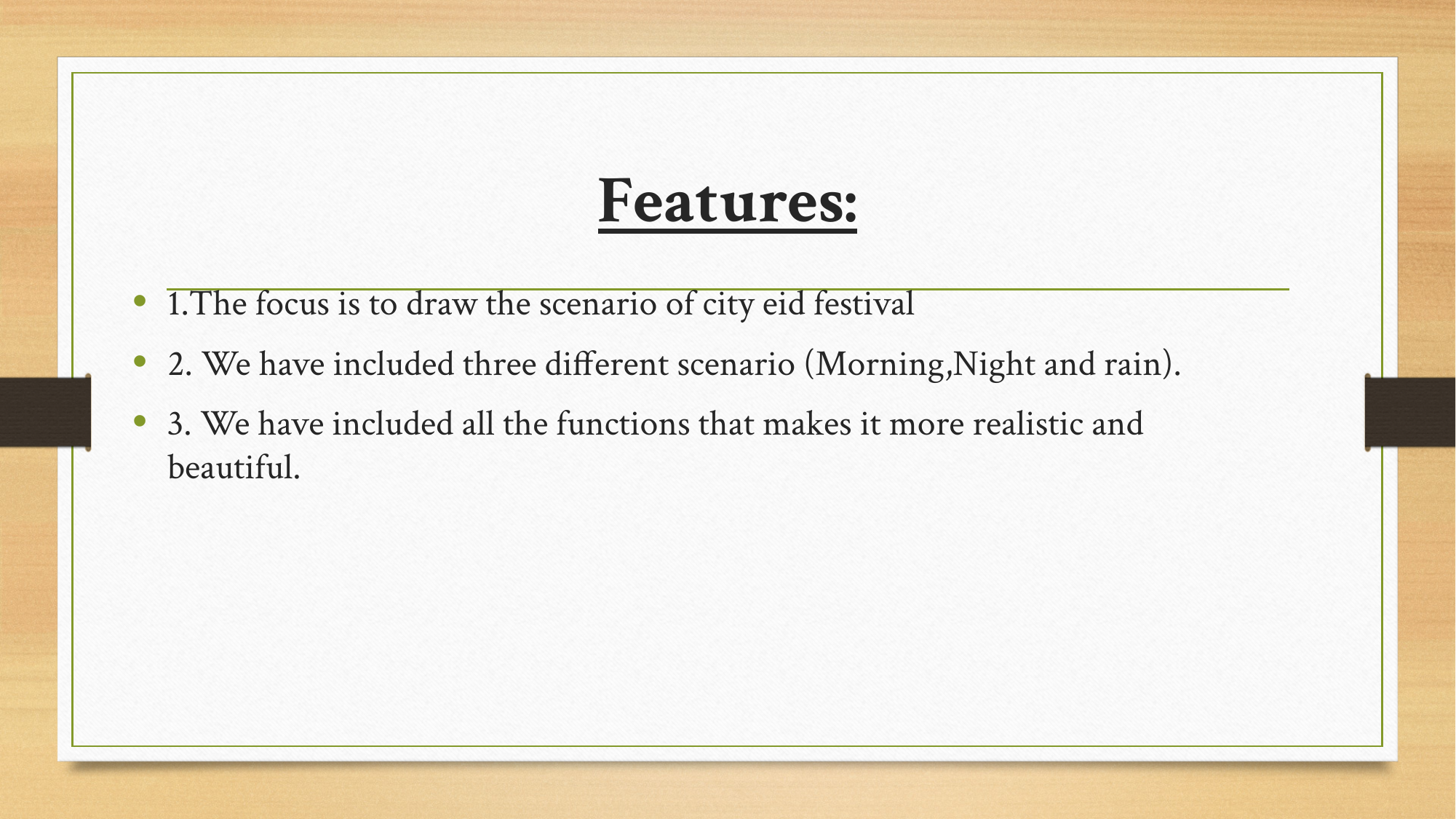

# Features:
1.The focus is to draw the scenario of city eid festival
2. We have included three different scenario (Morning,Night and rain).
3. We have included all the functions that makes it more realistic and beautiful.